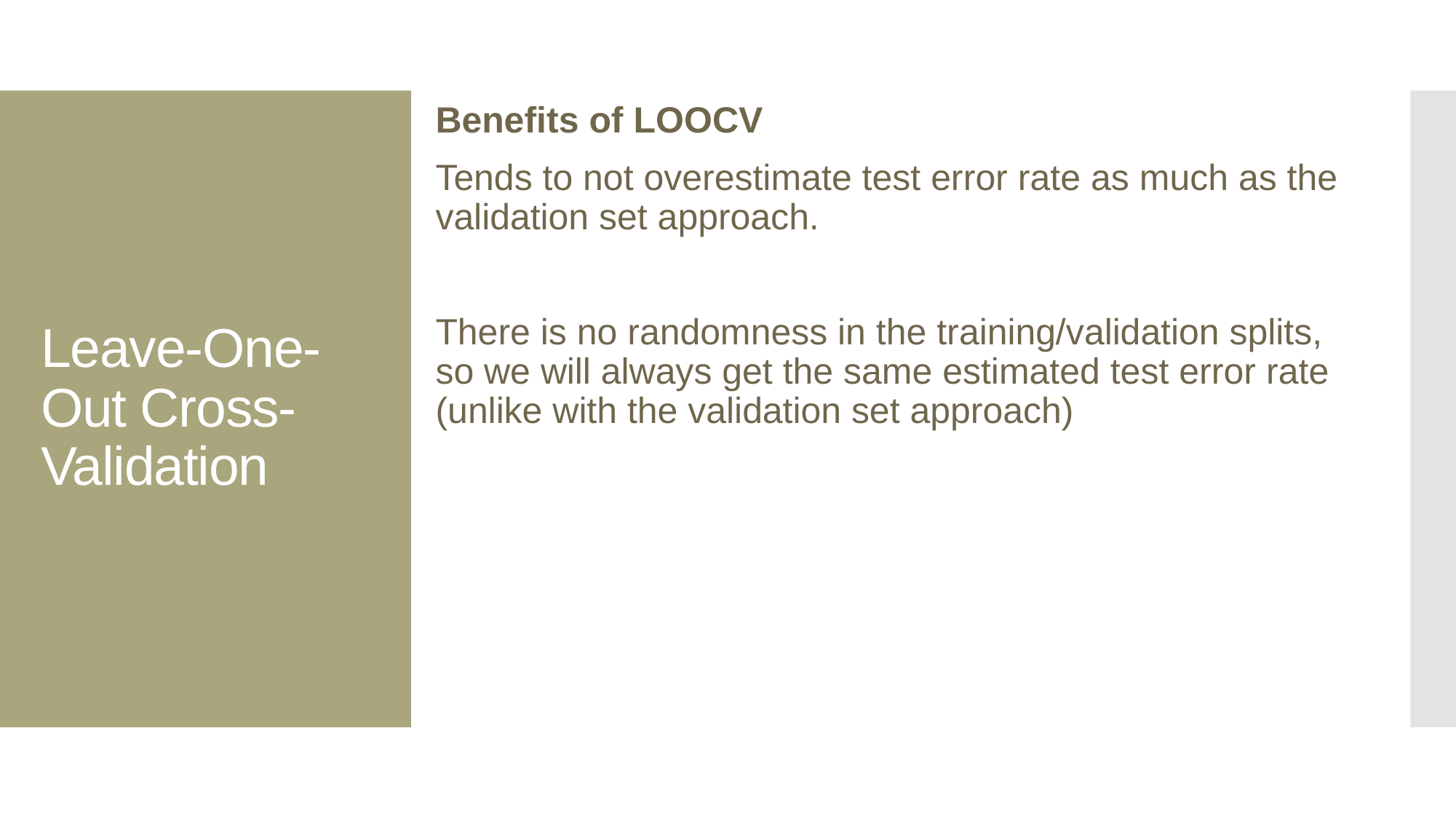

Benefits of LOOCV
Tends to not overestimate test error rate as much as the validation set approach.

There is no randomness in the training/validation splits, so we will always get the same estimated test error rate (unlike with the validation set approach)
# Leave-One-Out Cross-Validation